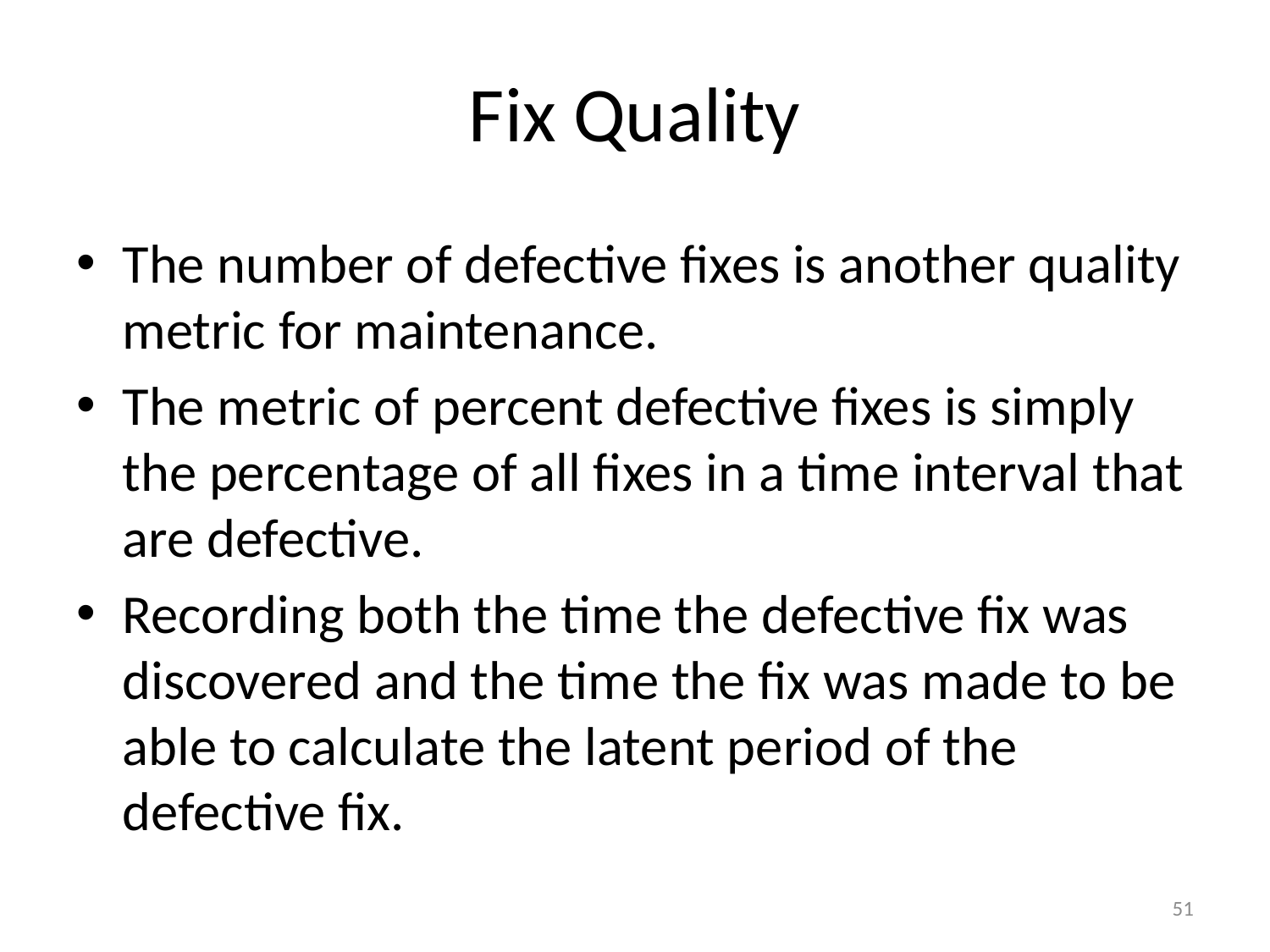

# Fix Quality
The number of defective fixes is another quality metric for maintenance.
The metric of percent defective fixes is simply the percentage of all fixes in a time interval that are defective.
Recording both the time the defective fix was discovered and the time the fix was made to be able to calculate the latent period of the defective fix.
51